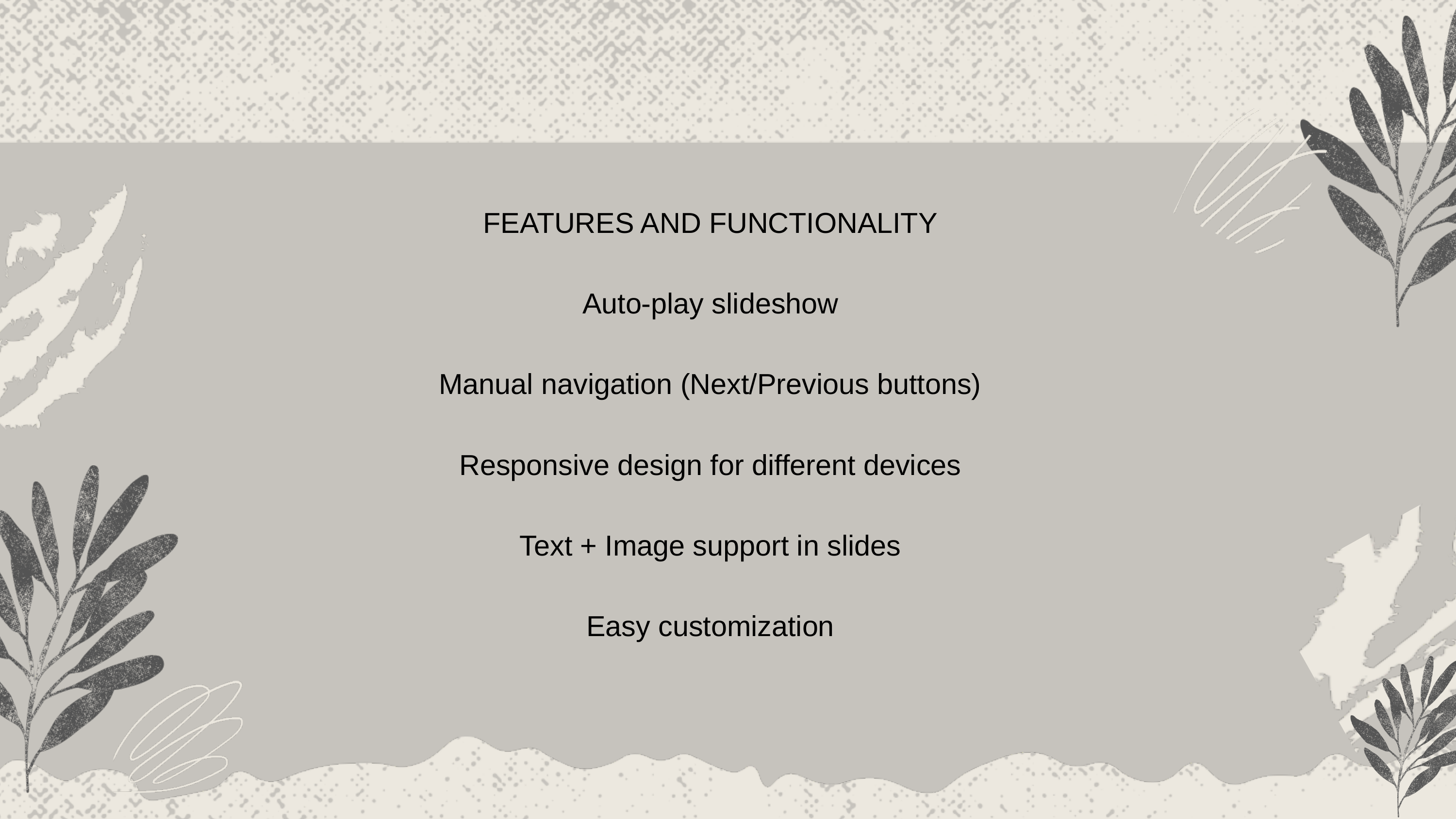

FEATURES AND FUNCTIONALITY

Auto-play slideshow

Manual navigation (Next/Previous buttons)

Responsive design for different devices

Text + Image support in slides

Easy customization